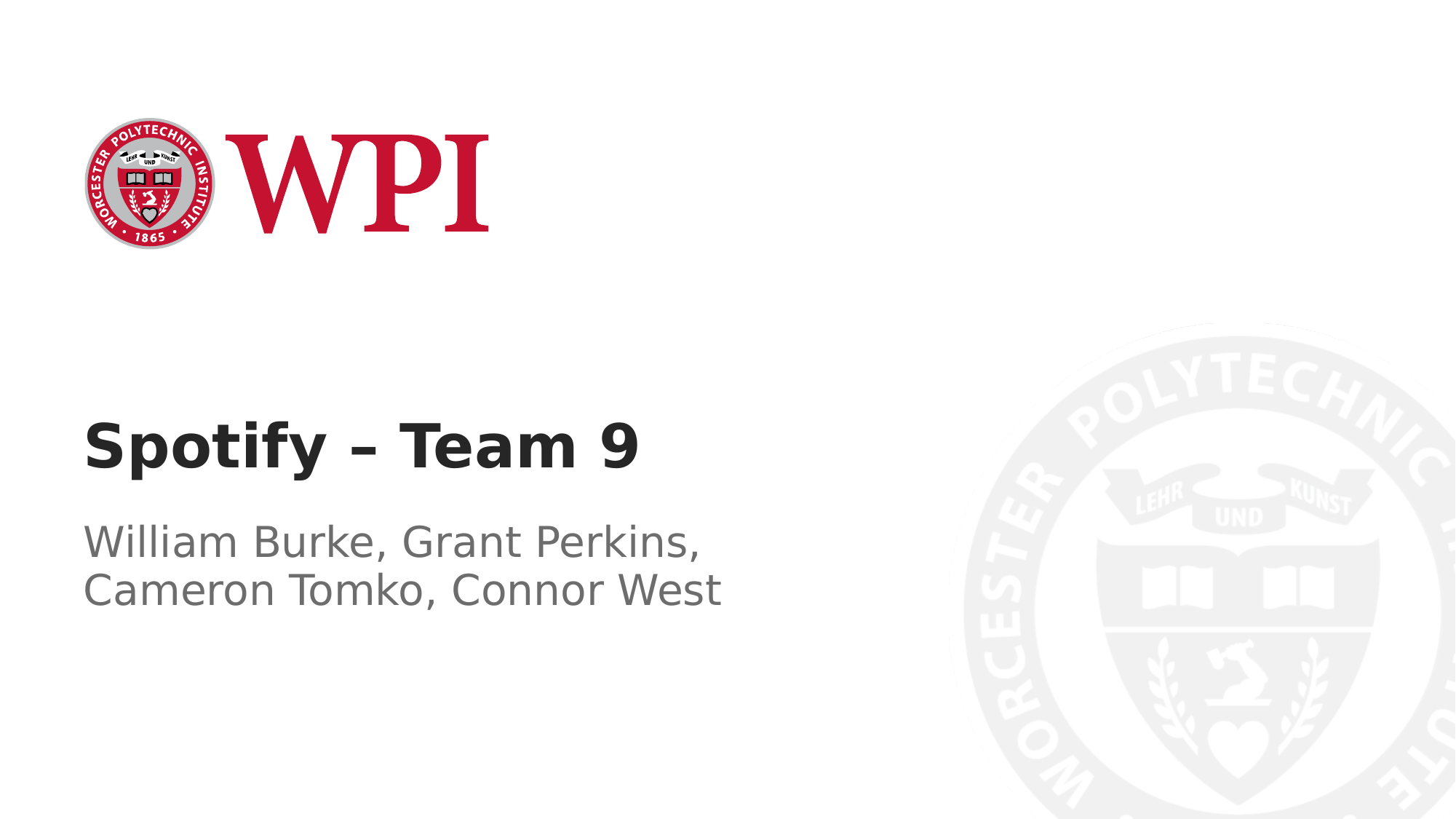

# Spotify – Team 9
William Burke, Grant Perkins, Cameron Tomko, Connor West